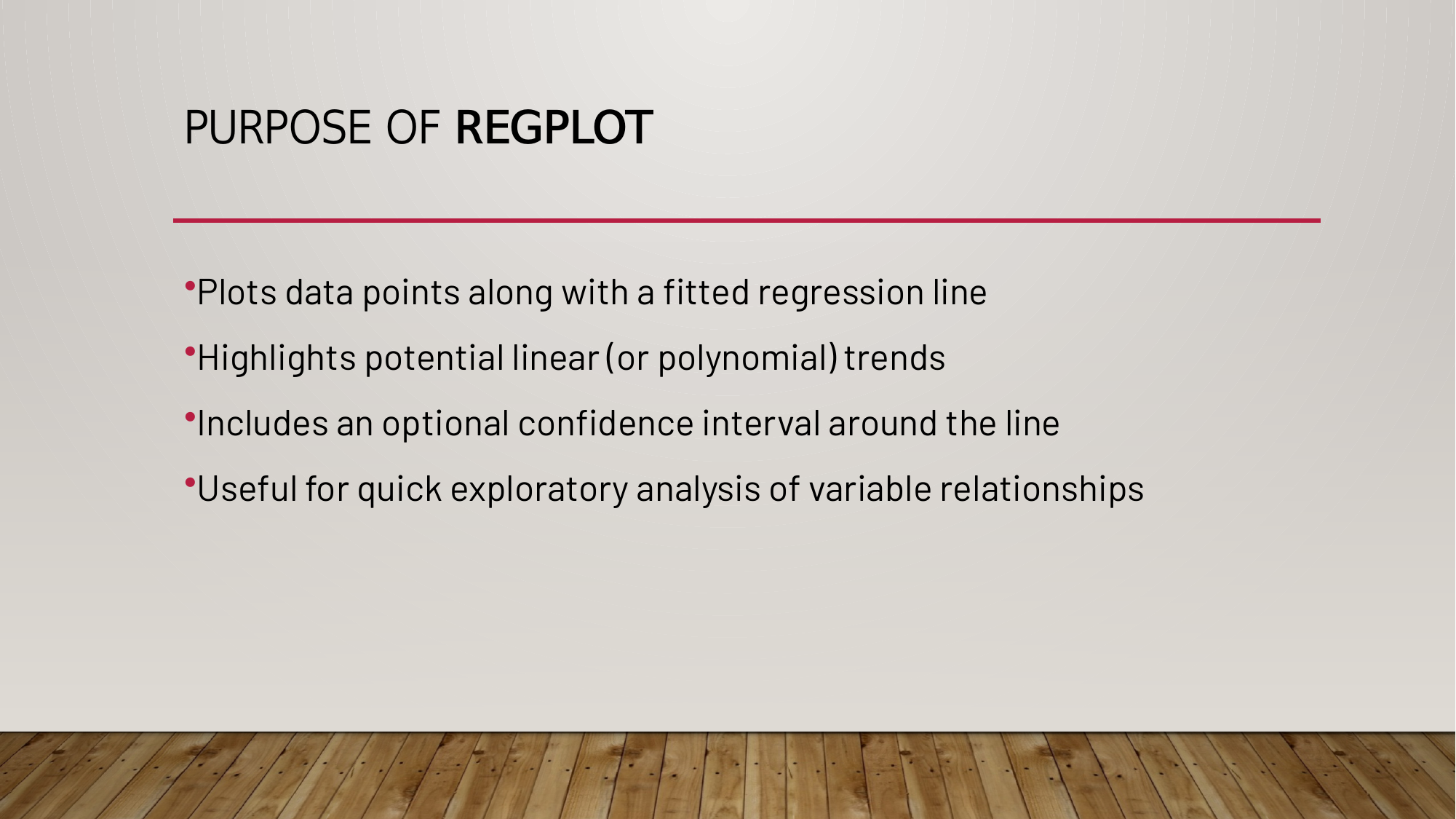

# Purpose of regplot
Plots data points along with a fitted regression line
Highlights potential linear (or polynomial) trends
Includes an optional confidence interval around the line
Useful for quick exploratory analysis of variable relationships